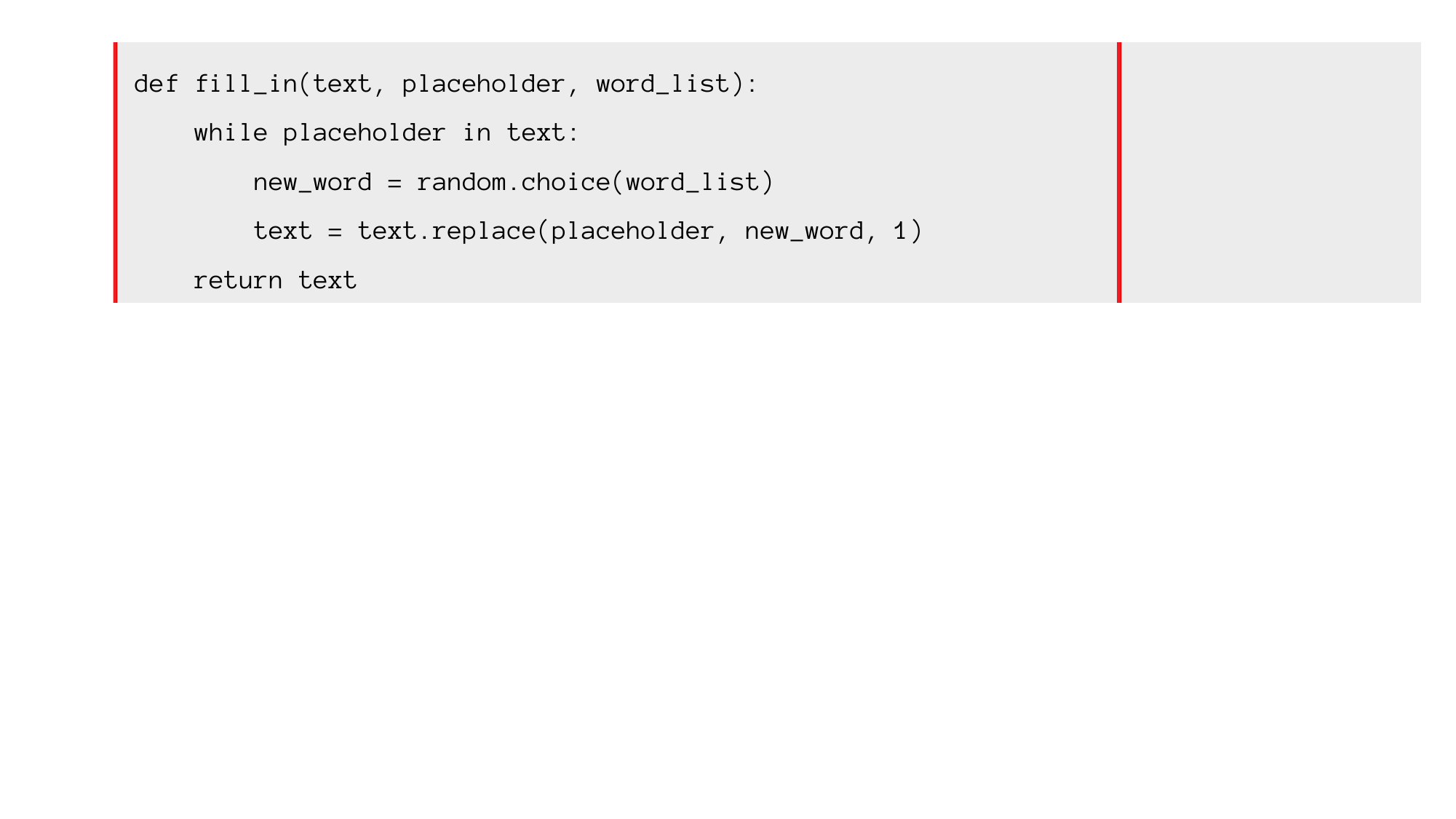

def fill_in(text, placeholder, word_list):
    while placeholder in text:
        new_word = random.choice(word_list)
        text = text.replace(placeholder, new_word, 1)
    return text